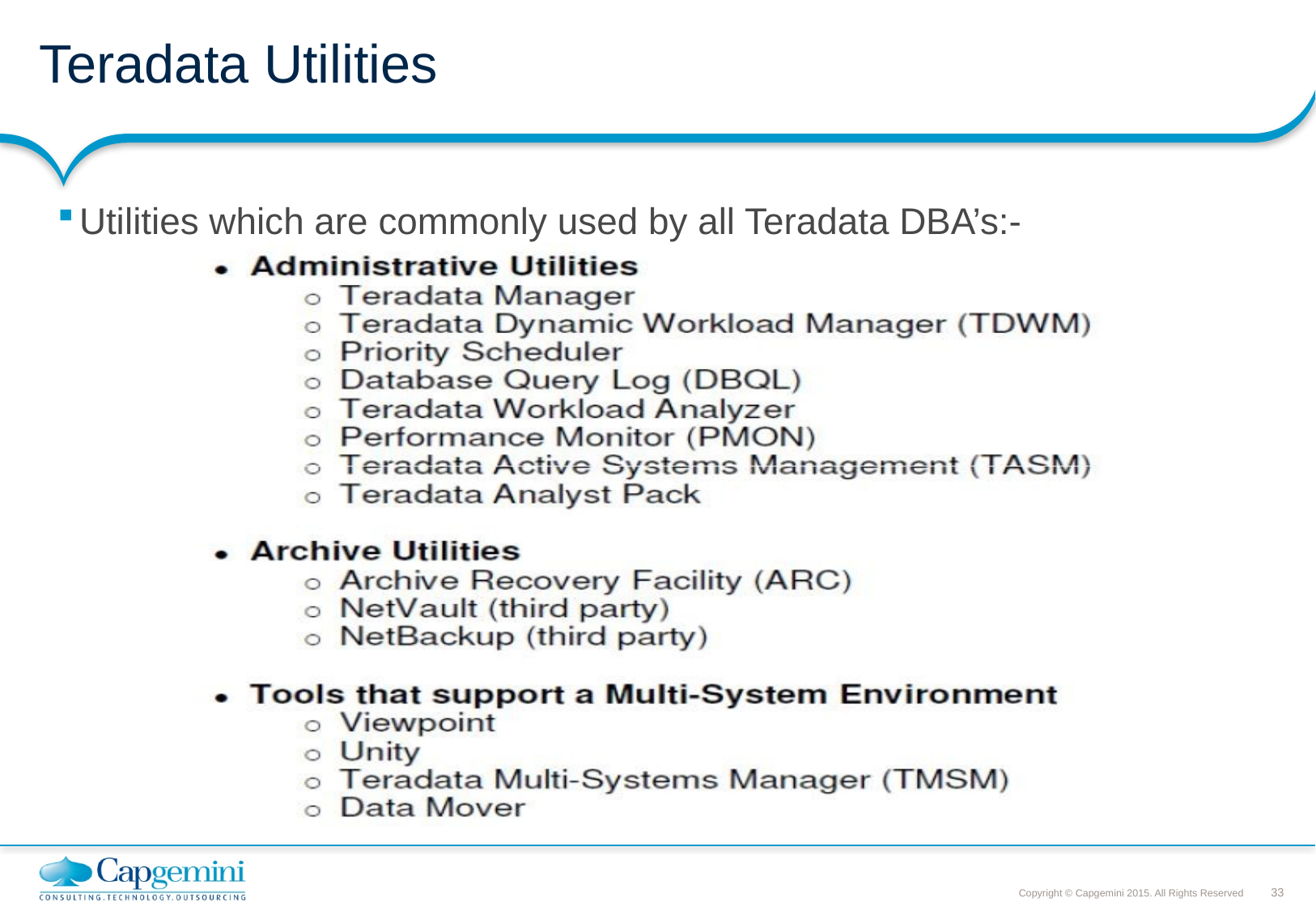

# Teradata Utilities
Utilities which are commonly used by all Teradata DBA’s:-